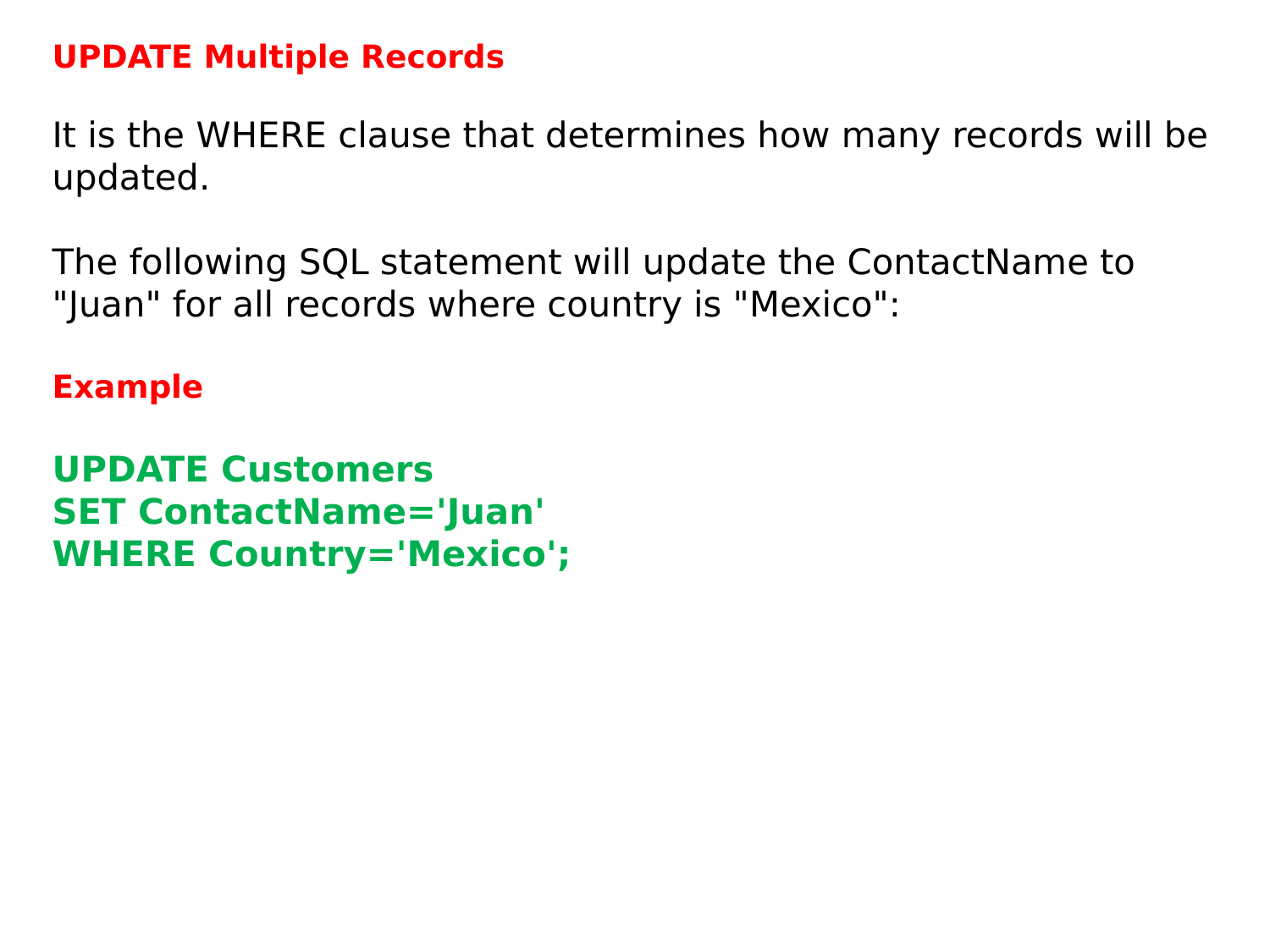

UPDATE Multiple Records

It is the WHERE clause that determines how many records will be updated.

The following SQL statement will update the ContactName to "Juan" for all records where country is "Mexico":

Example

UPDATE Customers
SET ContactName='Juan'
WHERE Country='Mexico';